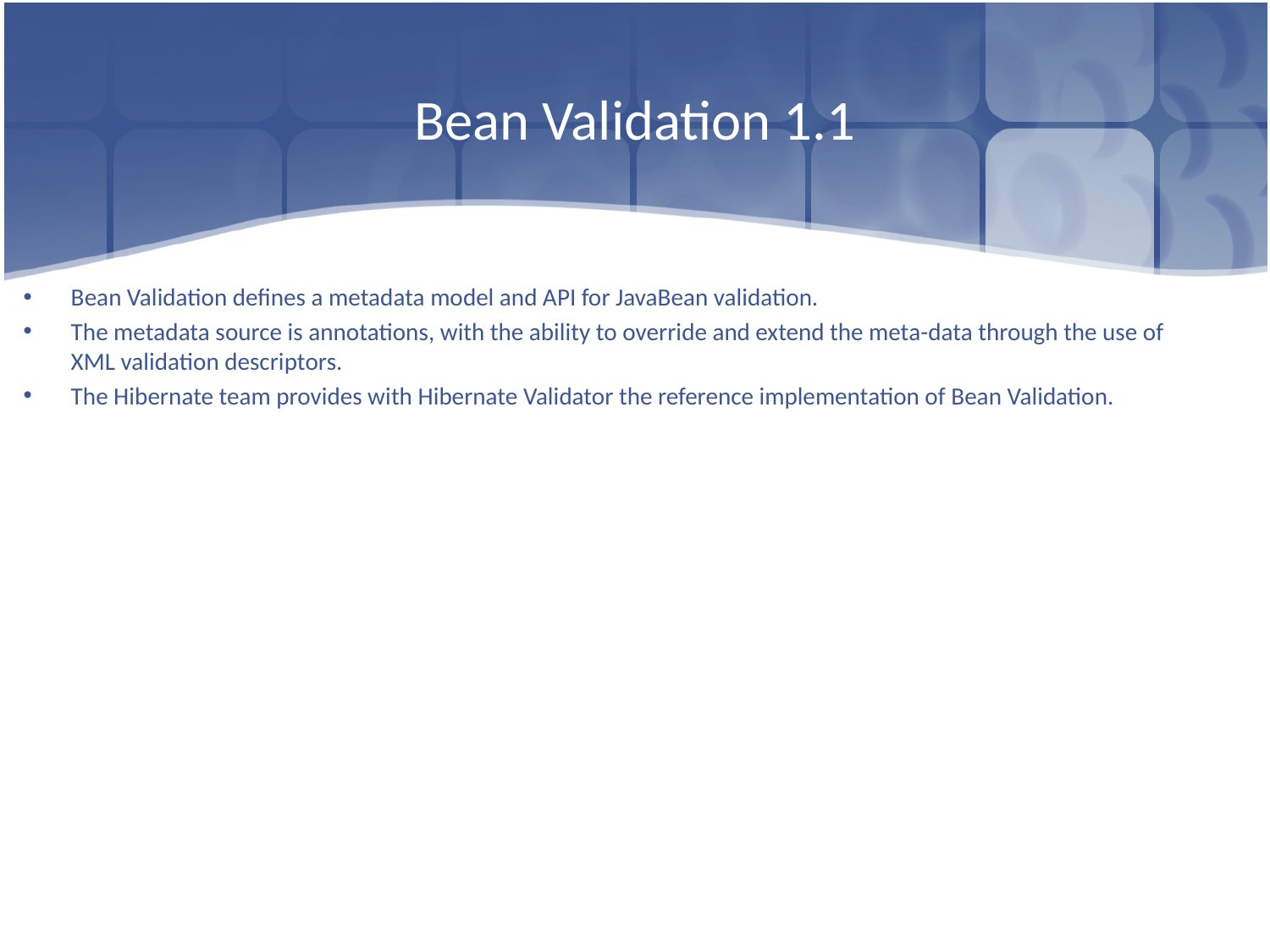

# Bean Validation 1.1
Bean Validation defines a metadata model and API for JavaBean validation.
The metadata source is annotations, with the ability to override and extend the meta-data through the use of XML validation descriptors.
The Hibernate team provides with Hibernate Validator the reference implementation of Bean Validation.